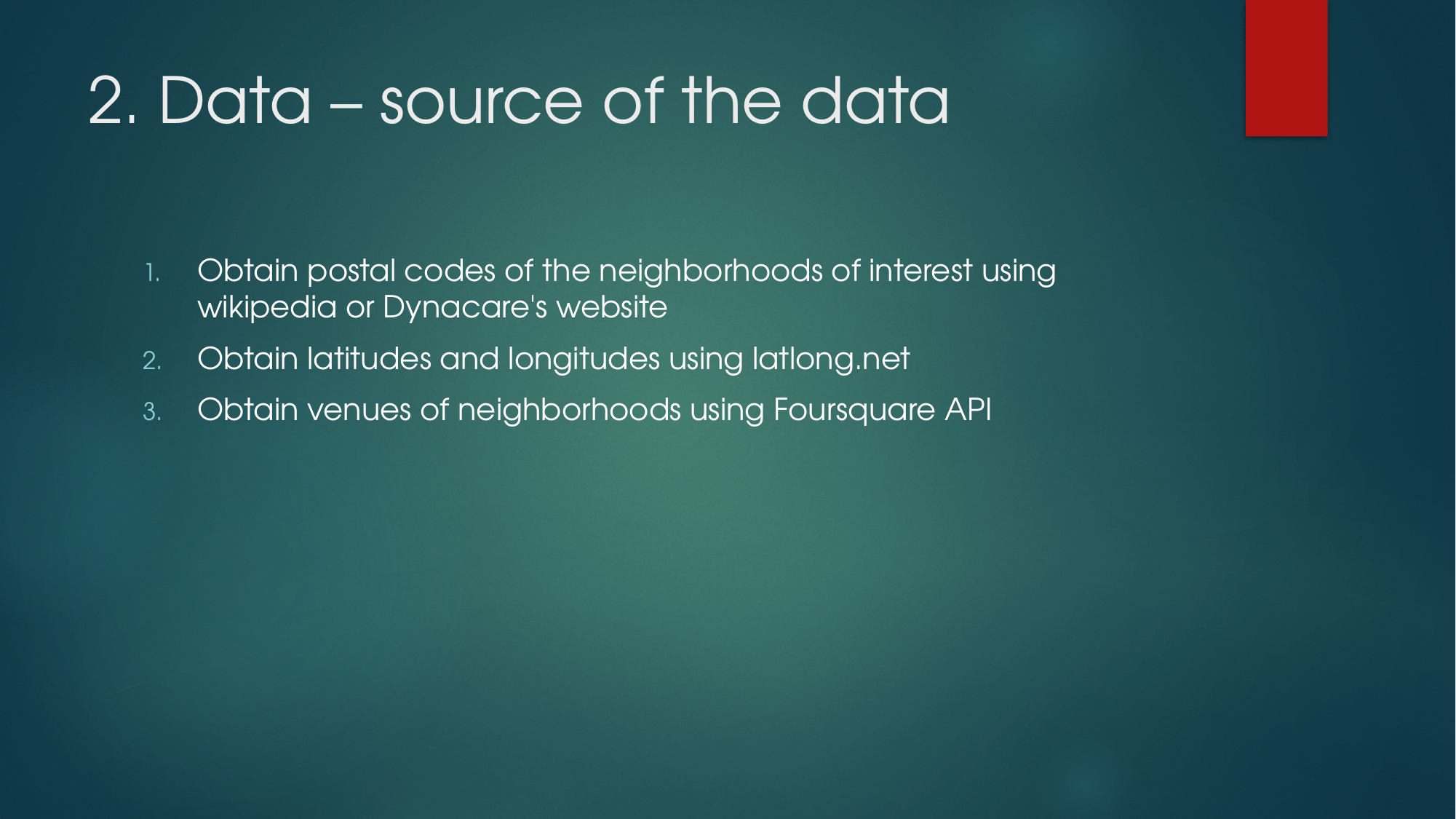

# 2. Data – source of the data
Obtain postal codes of the neighborhoods of interest using wikipedia or Dynacare's website
Obtain latitudes and longitudes using latlong.net
Obtain venues of neighborhoods using Foursquare API